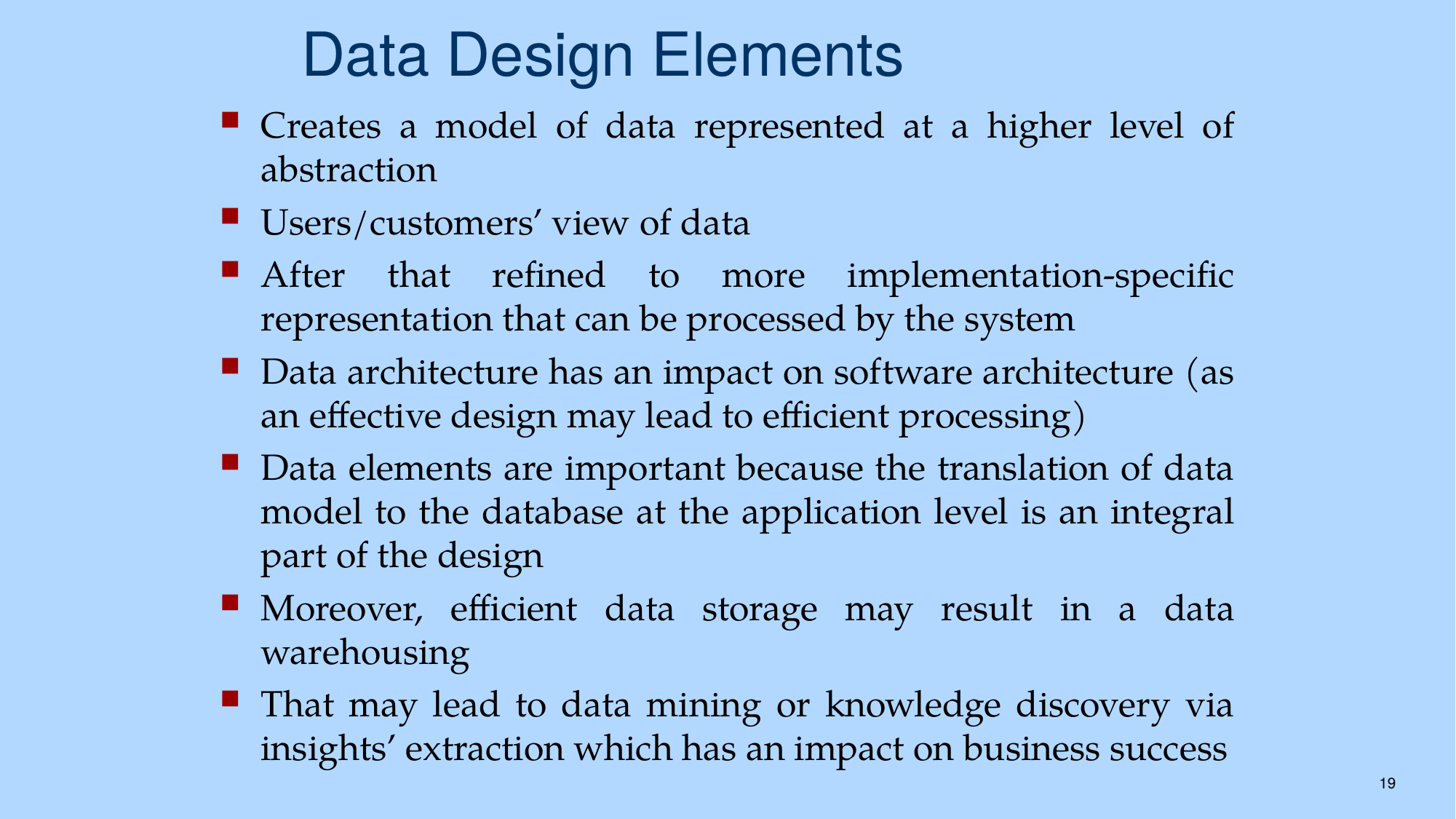

# Data Design Elements
Creates a model of data represented at a higher level of abstraction
Users/customers’ view of data
After that refined to more implementation-specific representation that can be processed by the system
Data architecture has an impact on software architecture (as an effective design may lead to efficient processing)
Data elements are important because the translation of data model to the database at the application level is an integral part of the design
Moreover, efficient data storage may result in a data warehousing
That may lead to data mining or knowledge discovery via insights’ extraction which has an impact on business success

19